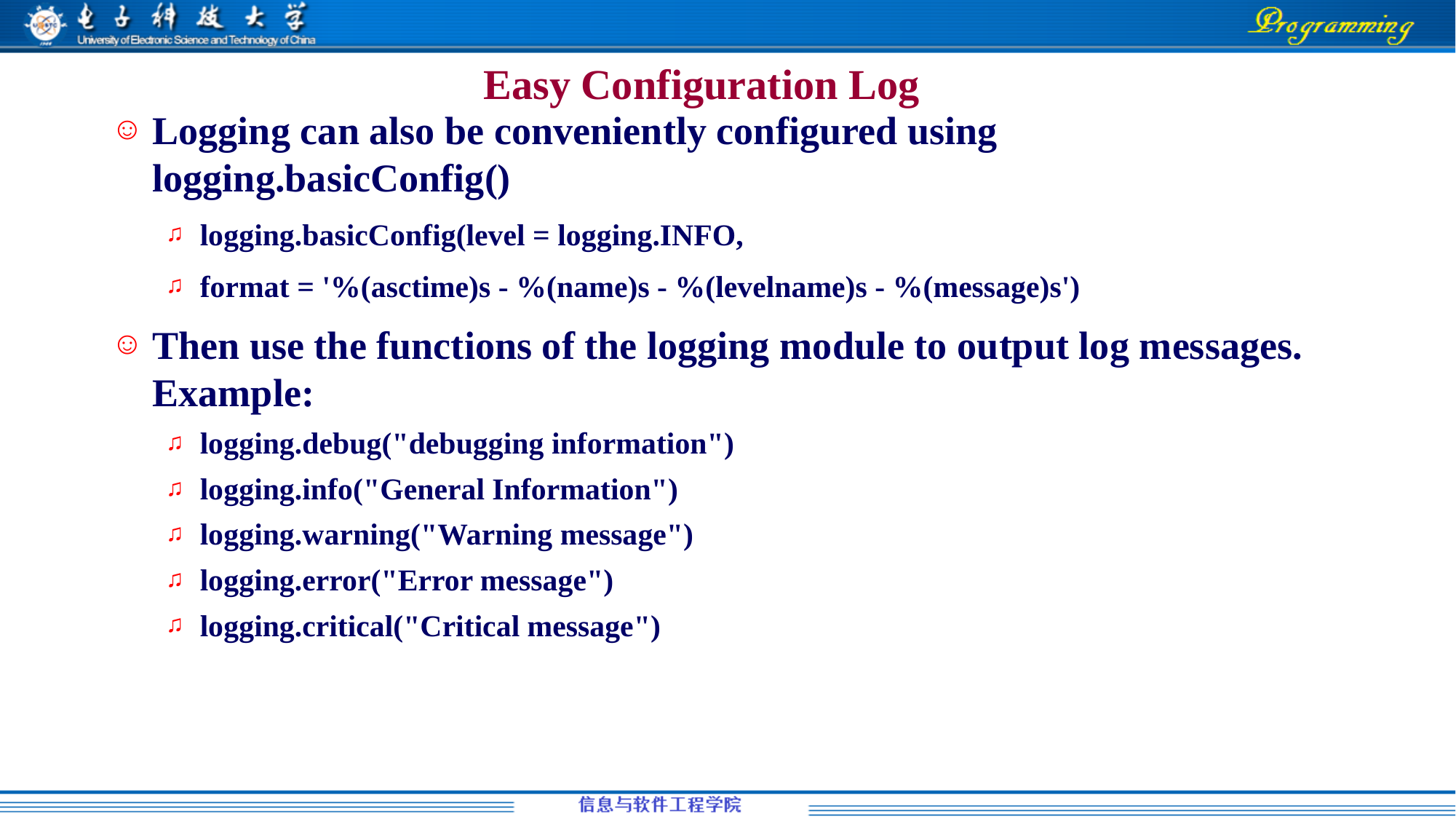

# Easy Configuration Log
Logging can also be conveniently configured using logging.basicConfig()
logging.basicConfig(level = logging.INFO,
format = '%(asctime)s - %(name)s - %(levelname)s - %(message)s')
Then use the functions of the logging module to output log messages. Example:
logging.debug("debugging information")
logging.info("General Information")
logging.warning("Warning message")
logging.error("Error message")
logging.critical("Critical message")